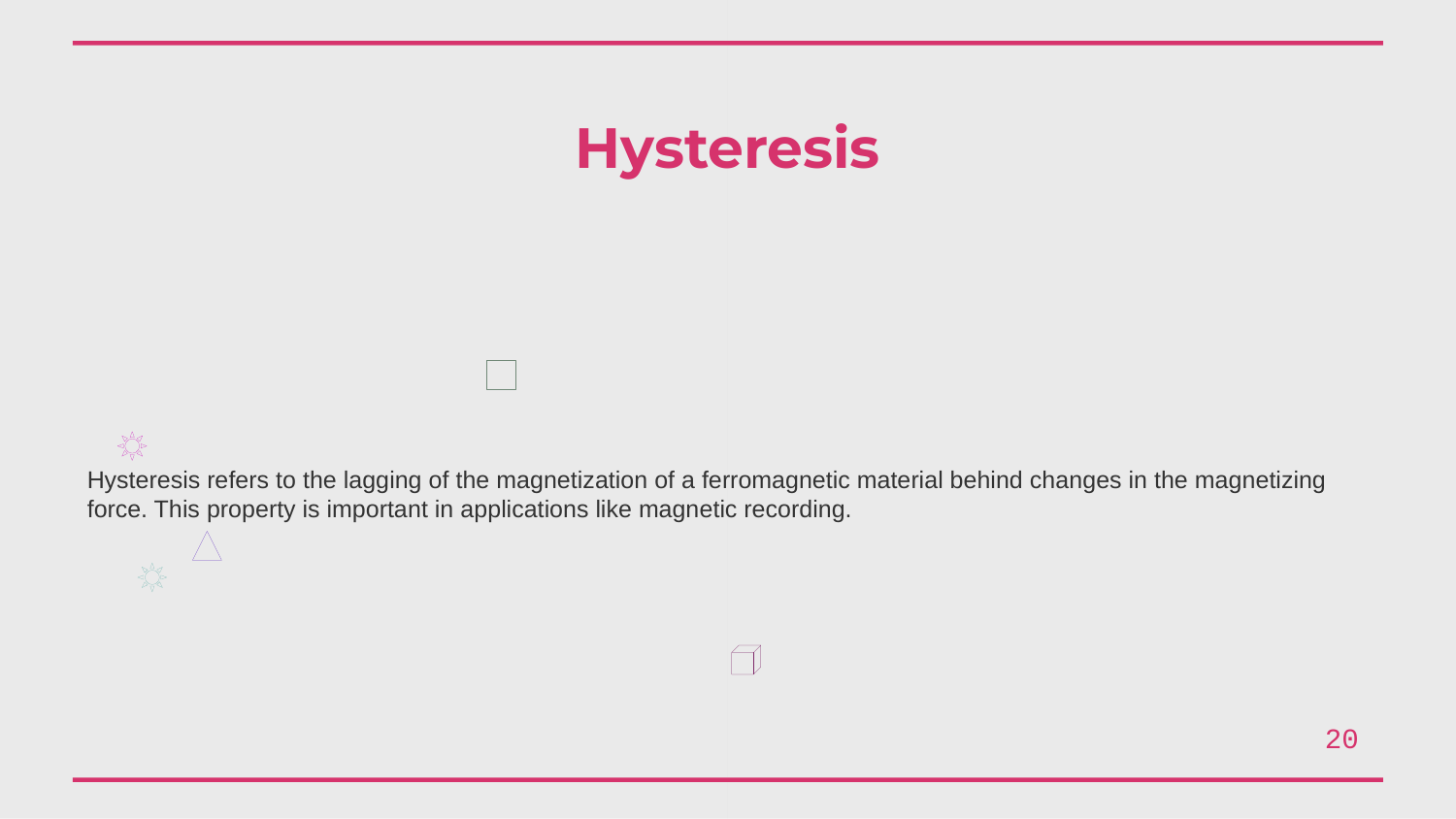

Hysteresis
Hysteresis refers to the lagging of the magnetization of a ferromagnetic material behind changes in the magnetizing force. This property is important in applications like magnetic recording.

20